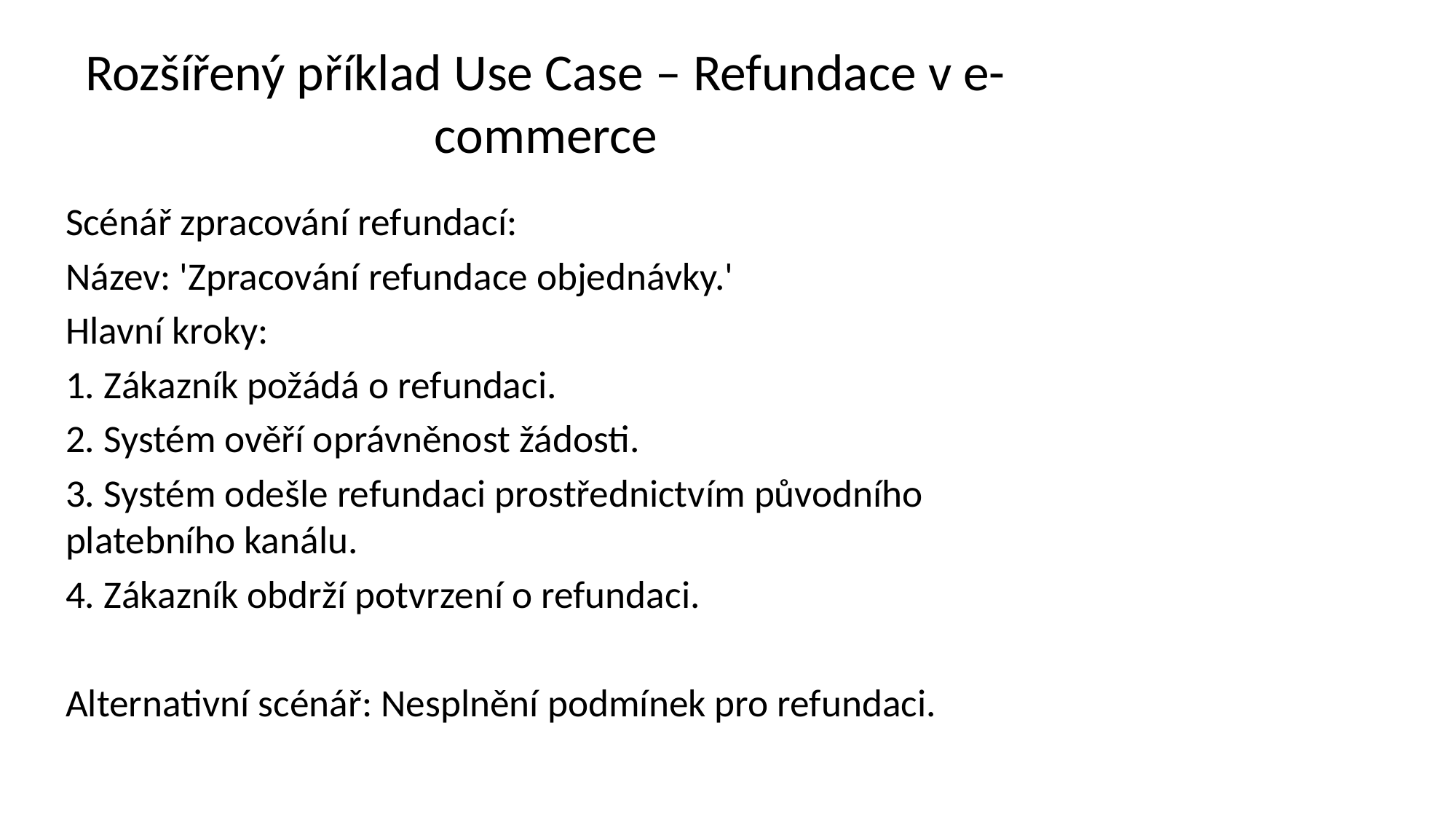

# Rozšířený příklad Use Case – Refundace v e-commerce
Scénář zpracování refundací:
Název: 'Zpracování refundace objednávky.'
Hlavní kroky:
1. Zákazník požádá o refundaci.
2. Systém ověří oprávněnost žádosti.
3. Systém odešle refundaci prostřednictvím původního platebního kanálu.
4. Zákazník obdrží potvrzení o refundaci.

Alternativní scénář: Nesplnění podmínek pro refundaci.